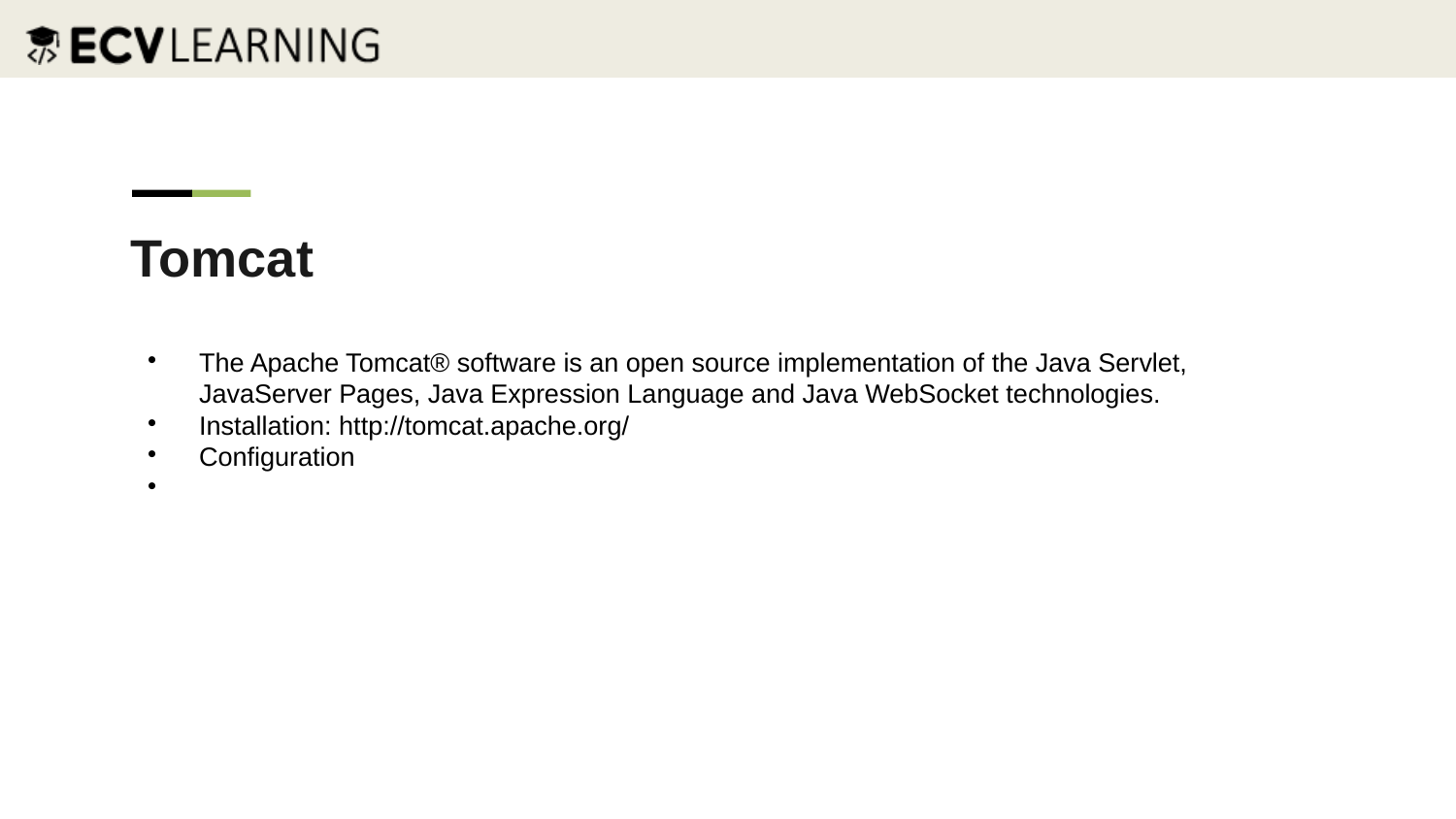

Tomcat
The Apache Tomcat® software is an open source implementation of the Java Servlet, JavaServer Pages, Java Expression Language and Java WebSocket technologies.
Installation: http://tomcat.apache.org/
Configuration